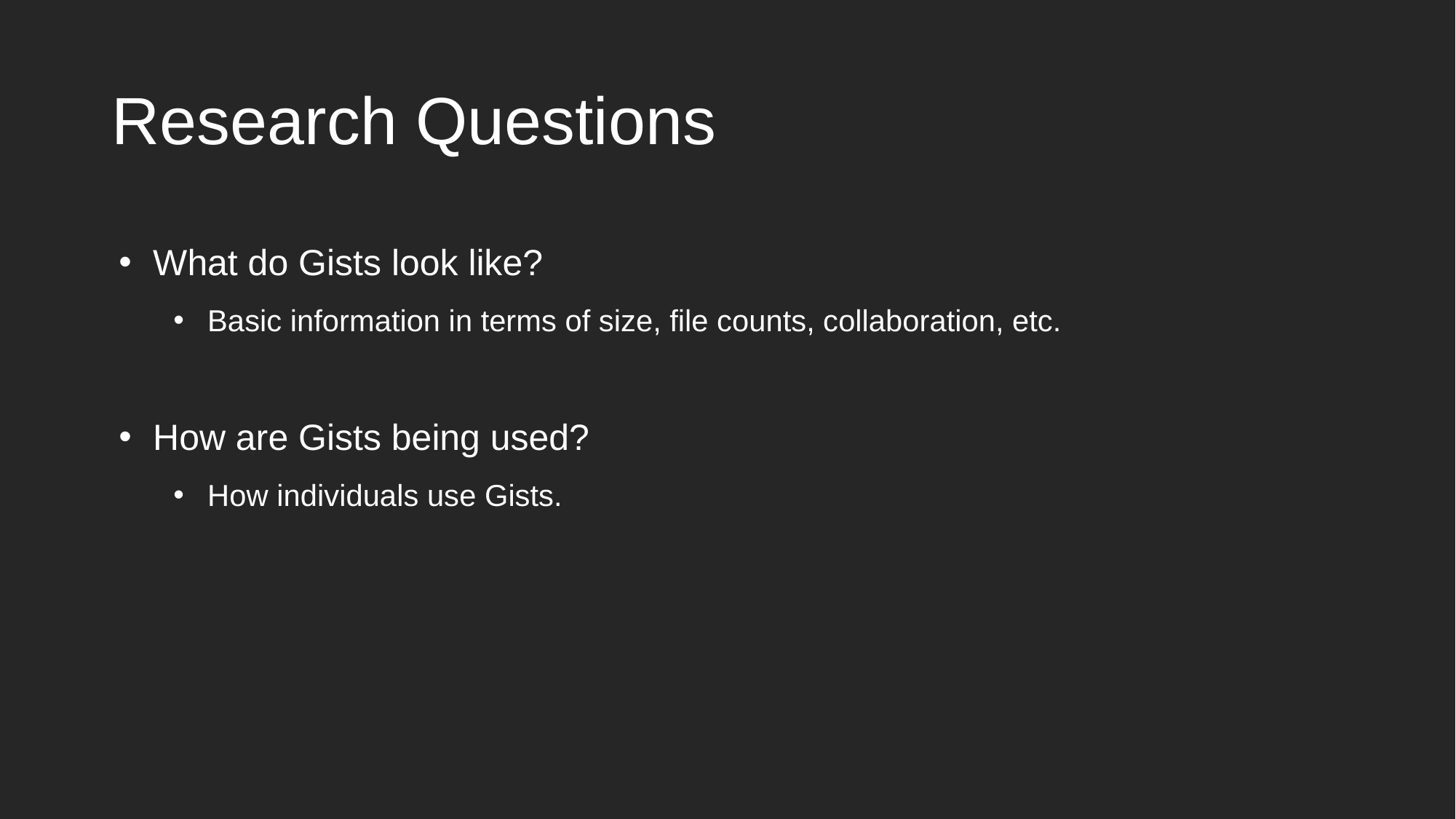

# Research Questions
What do Gists look like?
Basic information in terms of size, file counts, collaboration, etc.

How are Gists being used?
How individuals use Gists.